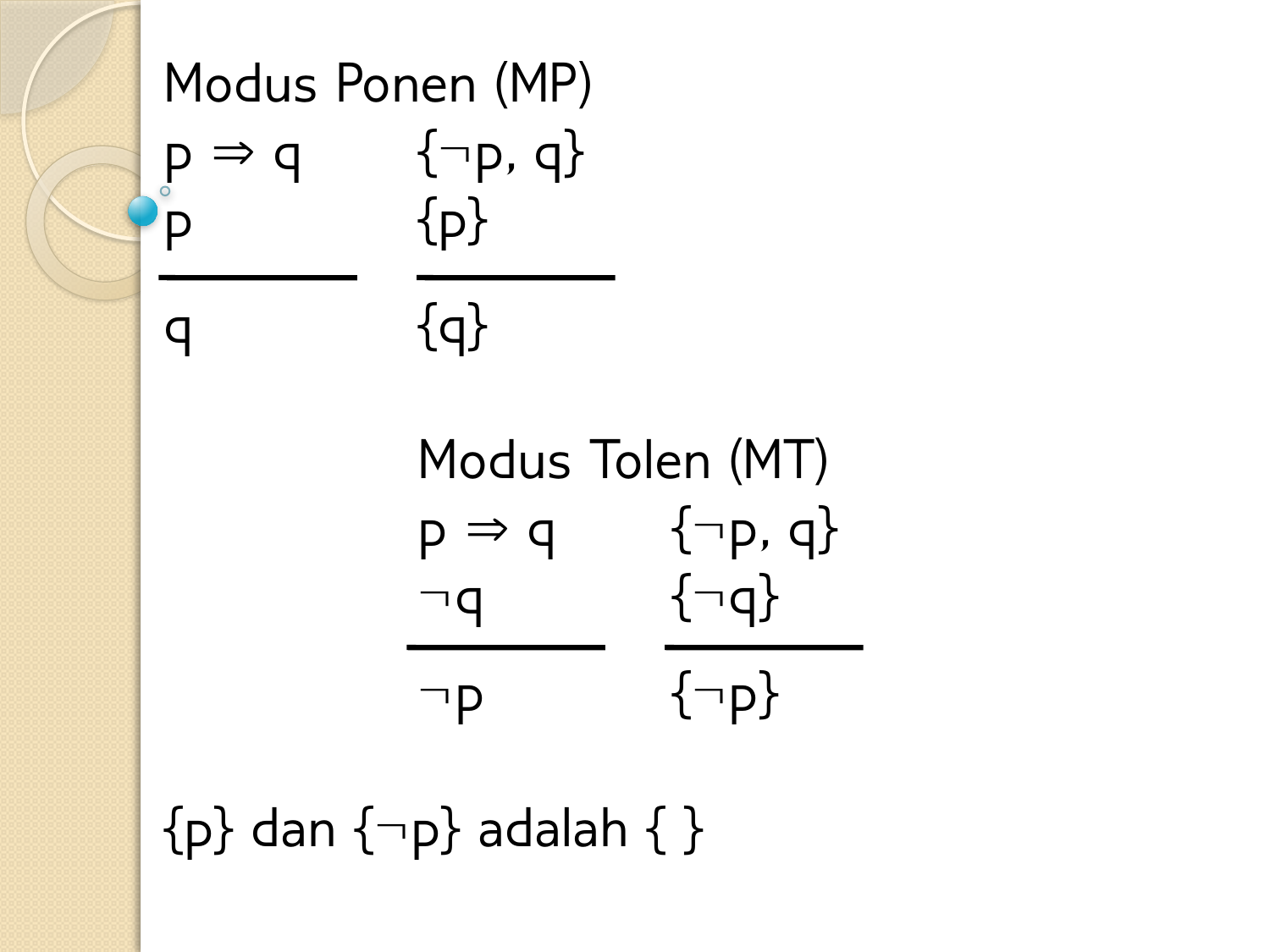

Modus Ponen (MP)
p ⇒ q	{¬p, q}
p		{p}

q		{q}

		Modus Tolen (MT)
		p ⇒ q	{¬p, q}
		¬q		{¬q}

		¬p		{¬p}

{p} dan {¬p} adalah { }